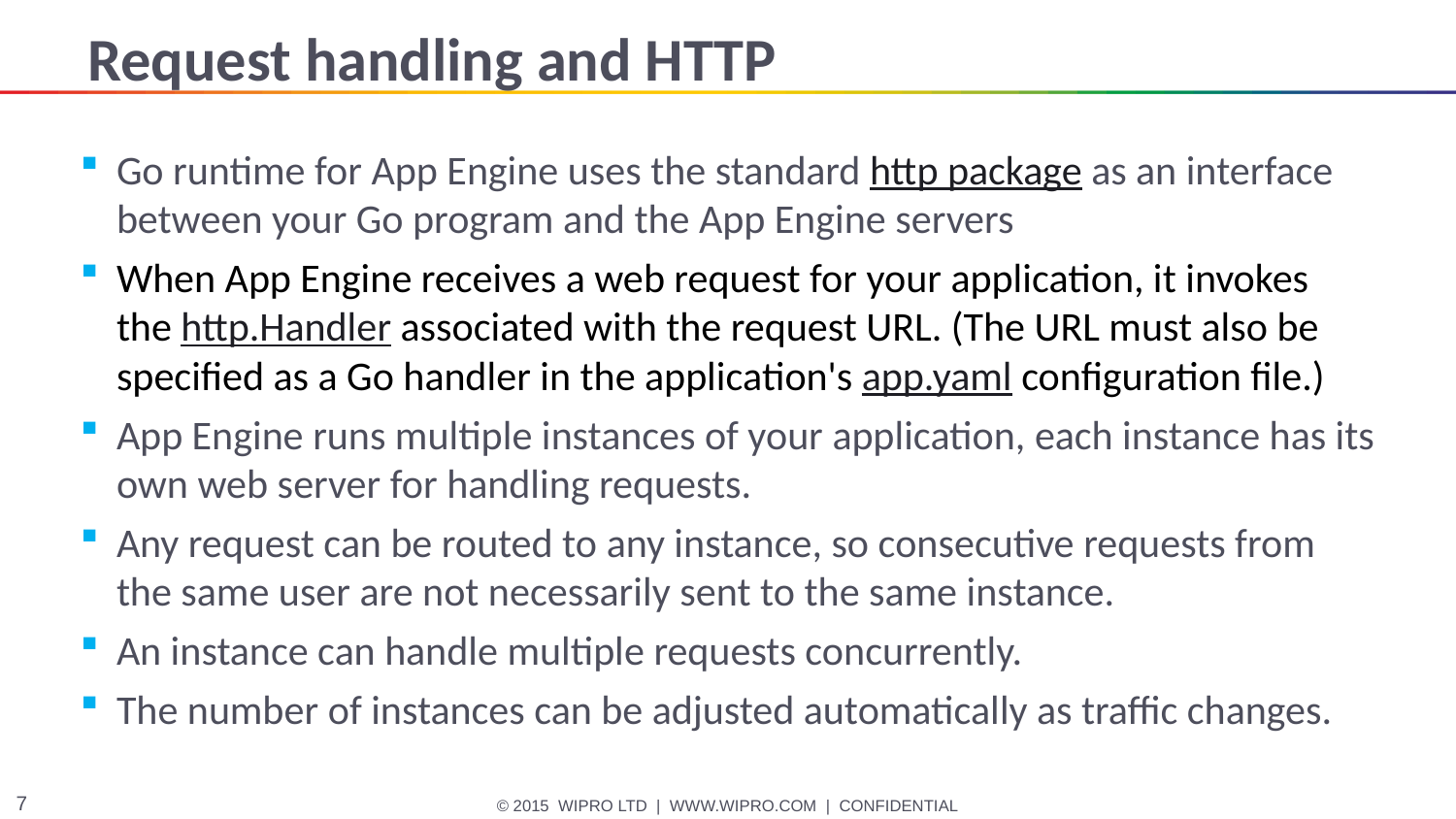

# Request handling and HTTP
Go runtime for App Engine uses the standard http package as an interface between your Go program and the App Engine servers
When App Engine receives a web request for your application, it invokes the http.Handler associated with the request URL. (The URL must also be specified as a Go handler in the application's app.yaml configuration file.)
App Engine runs multiple instances of your application, each instance has its own web server for handling requests.
Any request can be routed to any instance, so consecutive requests from the same user are not necessarily sent to the same instance.
An instance can handle multiple requests concurrently.
The number of instances can be adjusted automatically as traffic changes.